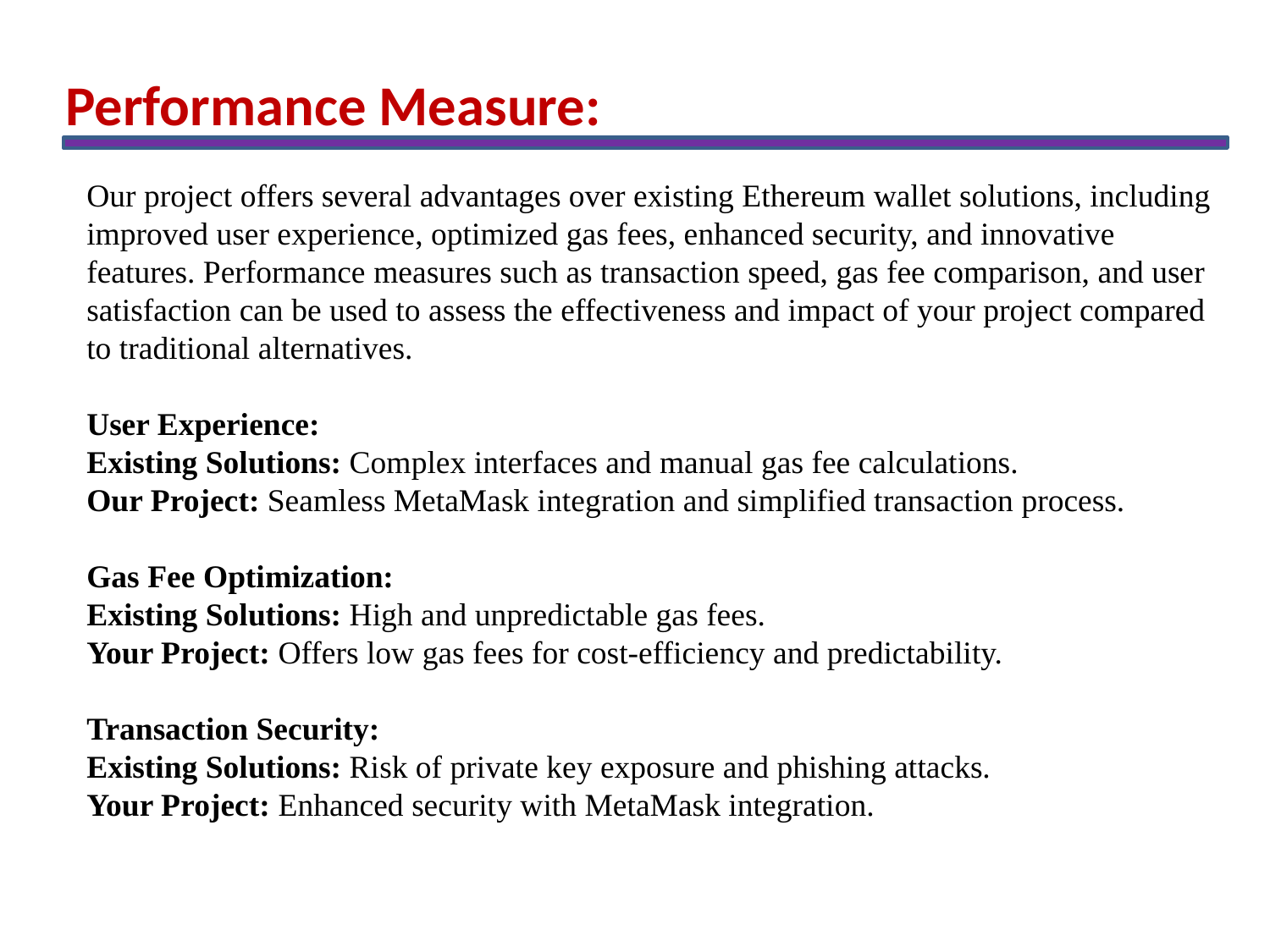

Performance Measure:

Our project offers several advantages over existing Ethereum wallet solutions, including improved user experience, optimized gas fees, enhanced security, and innovative features. Performance measures such as transaction speed, gas fee comparison, and user satisfaction can be used to assess the effectiveness and impact of your project compared to traditional alternatives.

User Experience:
Existing Solutions: Complex interfaces and manual gas fee calculations.
Our Project: Seamless MetaMask integration and simplified transaction process.

Gas Fee Optimization:
Existing Solutions: High and unpredictable gas fees.
Your Project: Offers low gas fees for cost-efficiency and predictability.

Transaction Security:
Existing Solutions: Risk of private key exposure and phishing attacks.
Your Project: Enhanced security with MetaMask integration.